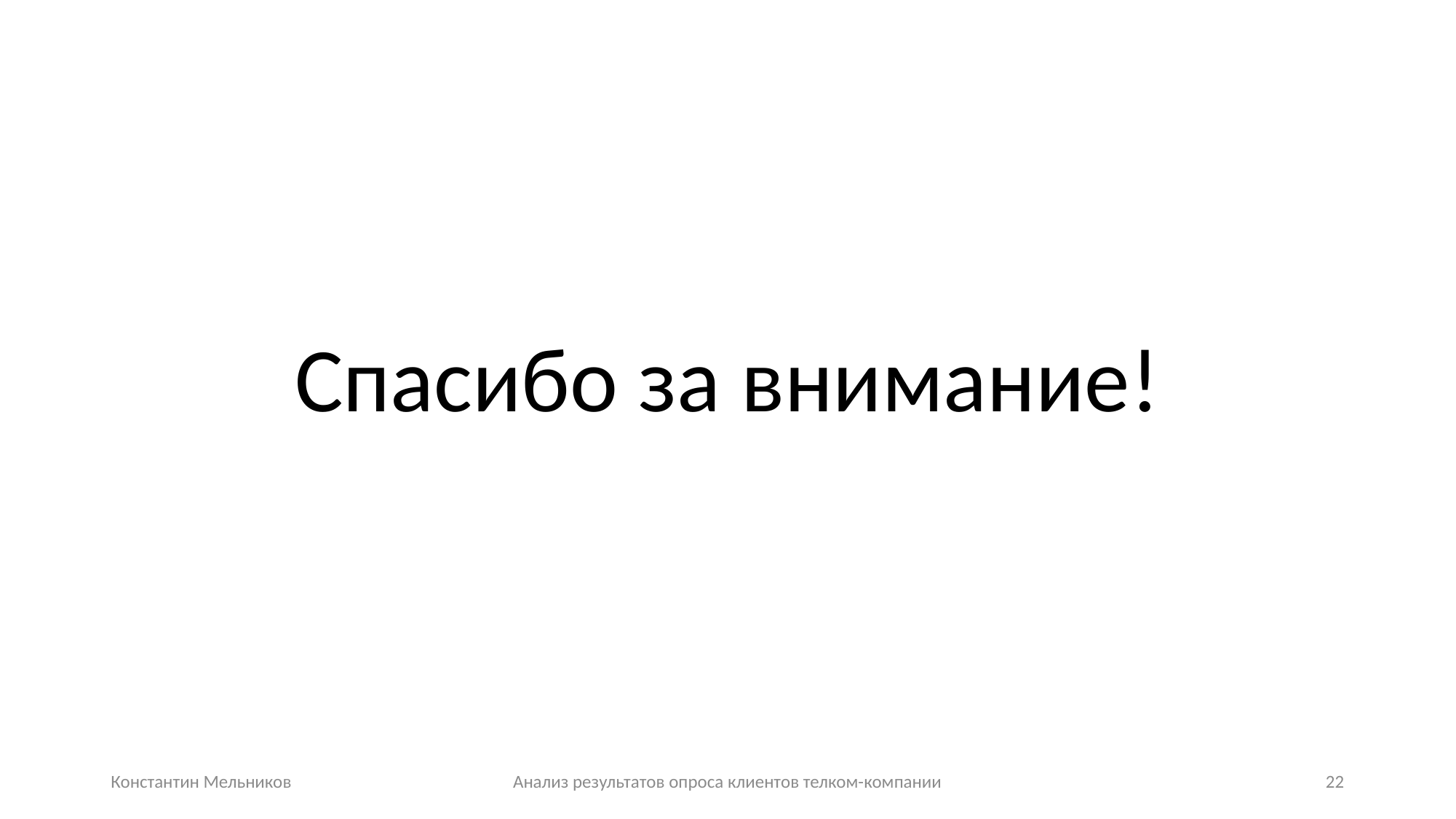

Спасибо за внимание!
Константин Мельников
Анализ результатов опроса клиентов телком-компании
22